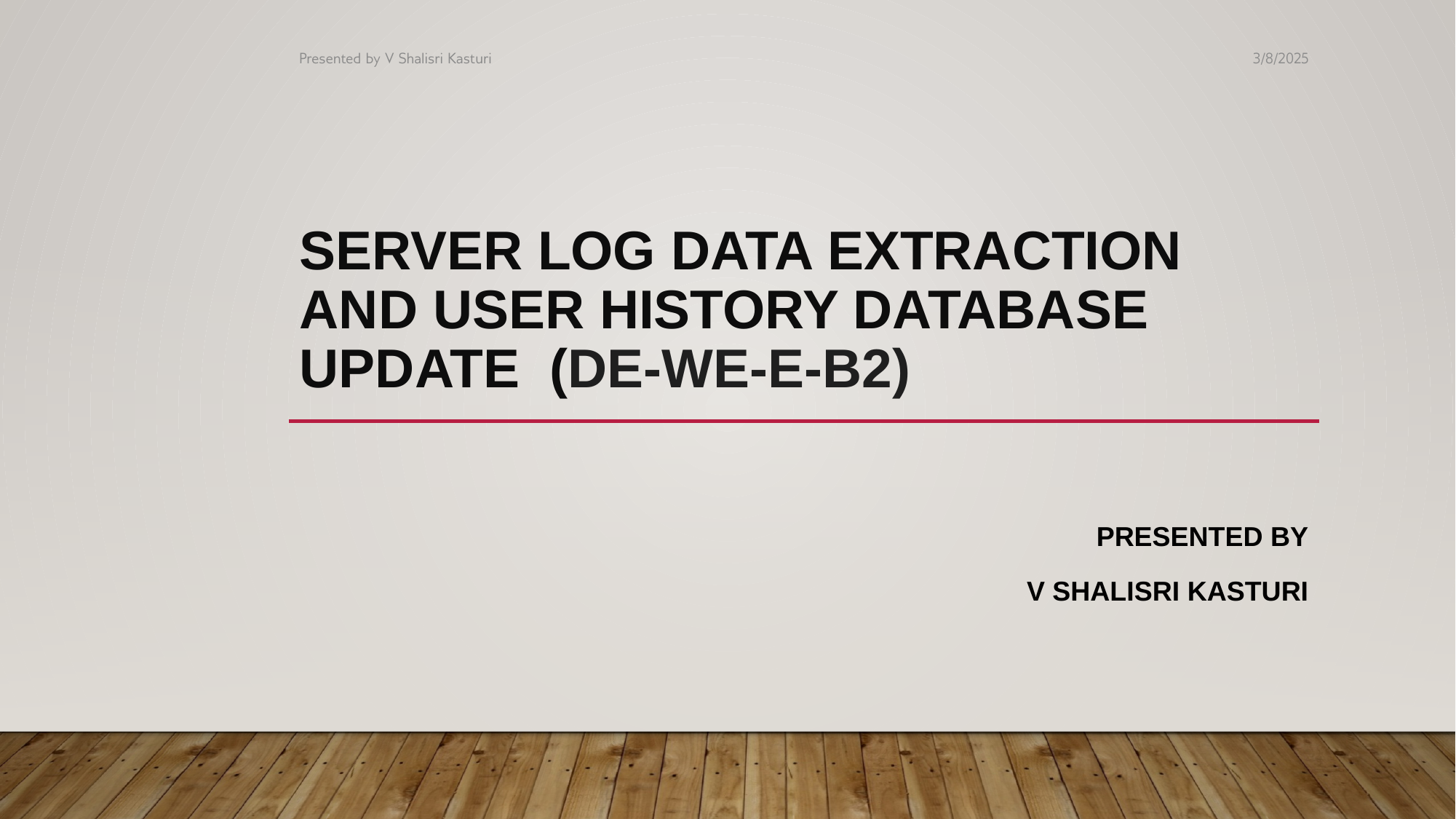

Presented by V Shalisri Kasturi
3/8/2025
# Server Log Data Extraction and User History Database Update  (DE-WE-E-B2)
Presented by
V Shalisri Kasturi